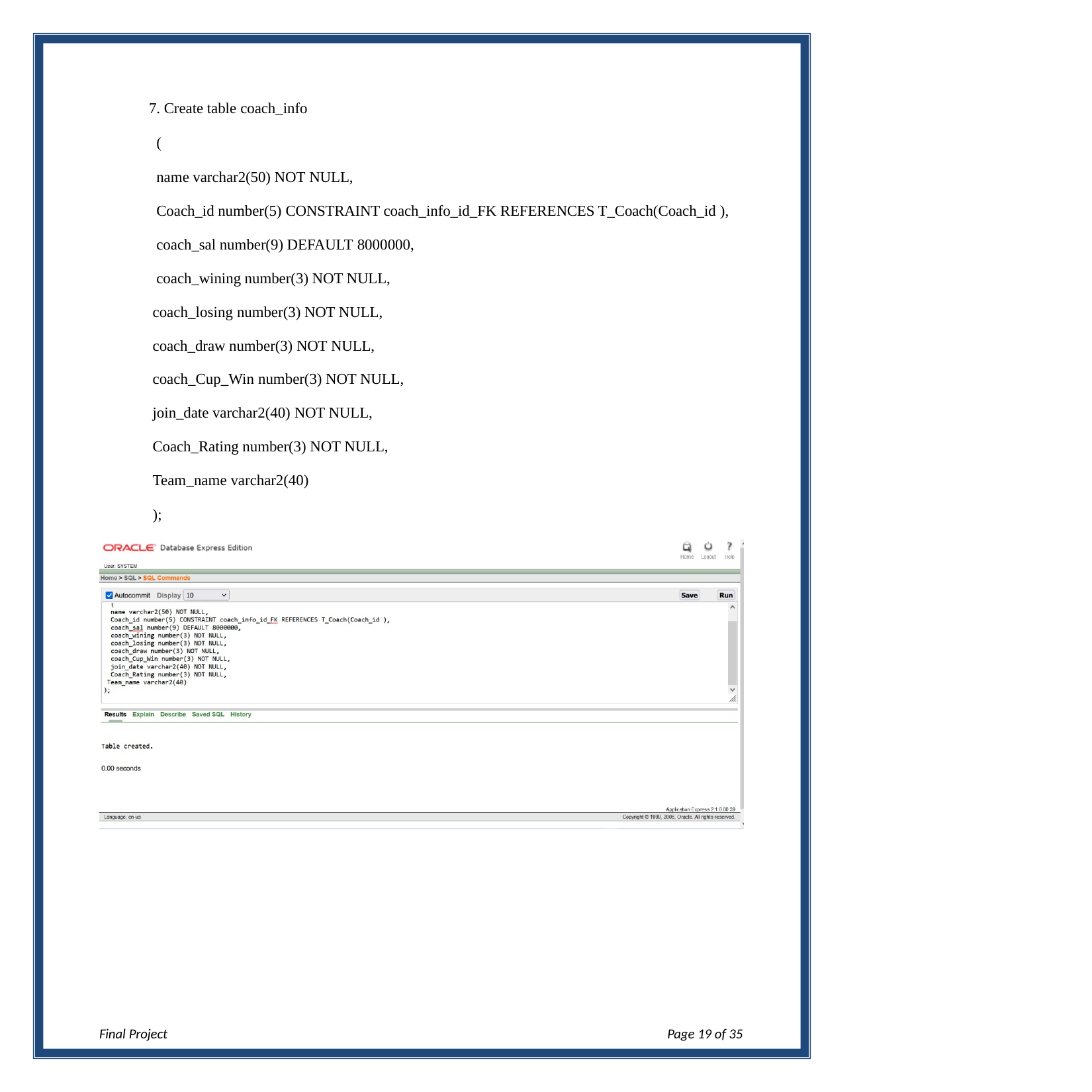

7. Create table coach_info

(

name varchar2(50) NOT NULL,
Coach_id number(5) CONSTRAINT coach_info_id_FK REFERENCES T_Coach(Coach_id ),  coach_sal number(9) DEFAULT 8000000,
coach_wining number(3) NOT NULL,  coach_losing number(3) NOT NULL,  coach_draw number(3) NOT NULL,  coach_Cup_Win number(3) NOT NULL,  join_date varchar2(40) NOT NULL,  Coach_Rating number(3) NOT NULL,  Team_name varchar2(40)

);

Final Project
Page 19 of 35